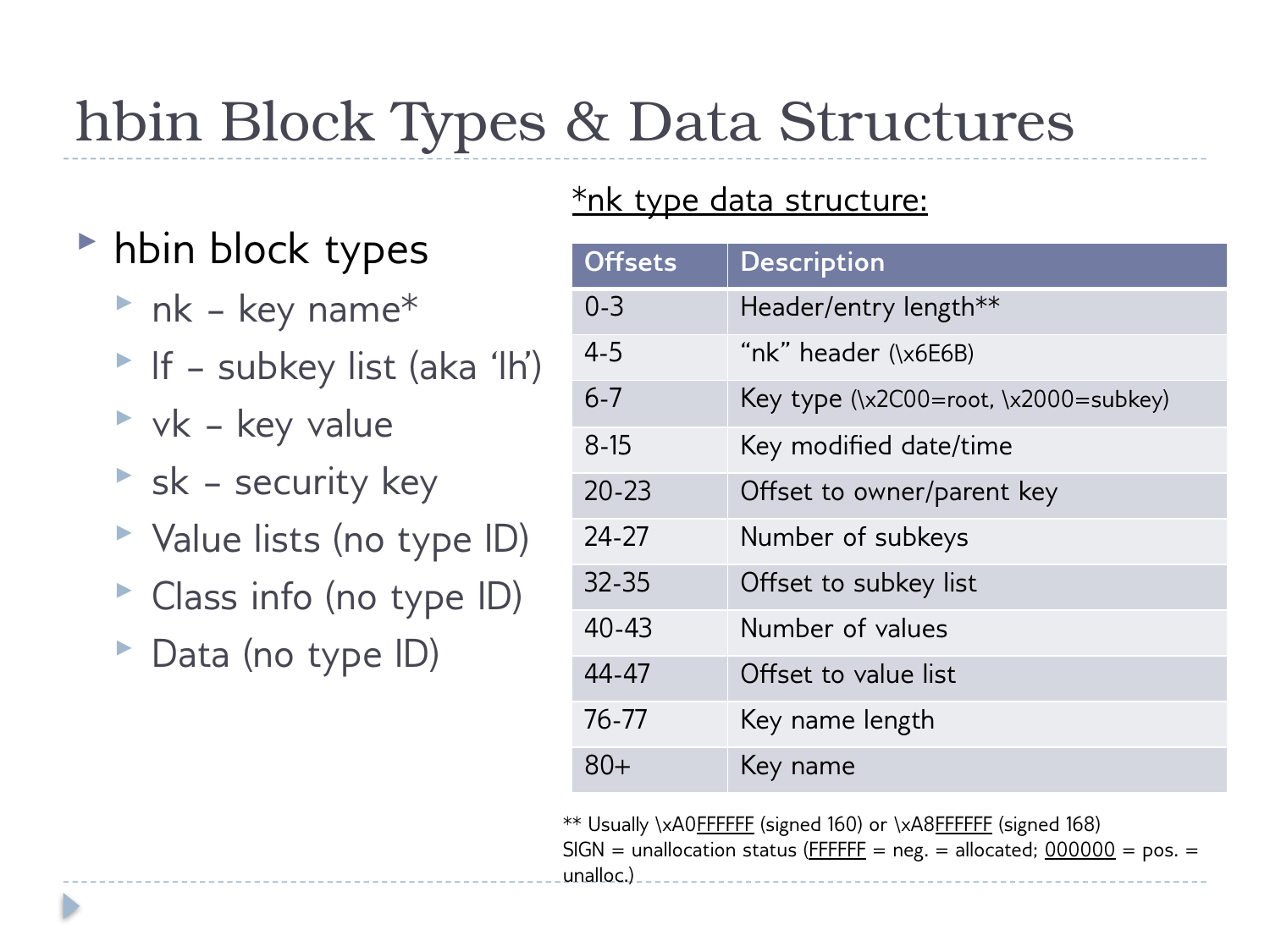

# hbin Block Types & Data Structures
*nk type data structure:
hbin block types
nk – key name*
lf – subkey list (aka ‘lh’)
vk – key value
sk – security key
Value lists (no type ID)
Class info (no type ID)
Data (no type ID)

| Offsets | Description |
| --- | --- |
| 0-3 | Header/entry length\*\* |
| 4-5 | “nk” header (\x6E6B) |
| 6-7 | Key type (\x2C00=root, \x2000=subkey) |
| 8-15 | Key modified date/time |
| 20-23 | Offset to owner/parent key |
| 24-27 | Number of subkeys |
| 32-35 | Offset to subkey list |
| 40-43 | Number of values |
| 44-47 | Offset to value list |
| 76-77 | Key name length |
| 80+ | Key name |
** Usually \xA0FFFFFF (signed 160) or \xA8FFFFFF (signed 168)
SIGN = unallocation status (FFFFFF = neg. = allocated; 000000 = pos. = unalloc.)